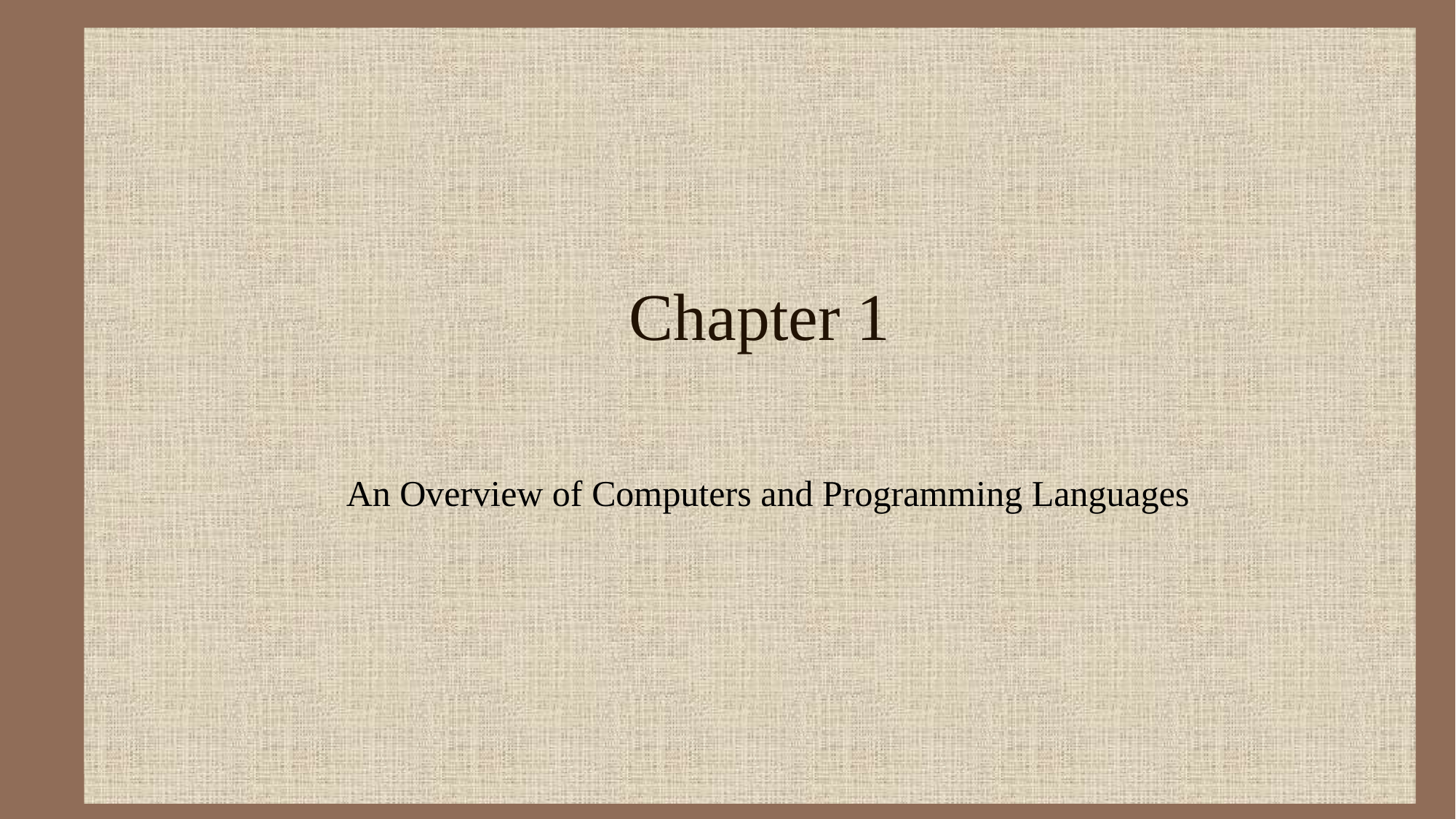

# Chapter 1
An Overview of Computers and Programming Languages